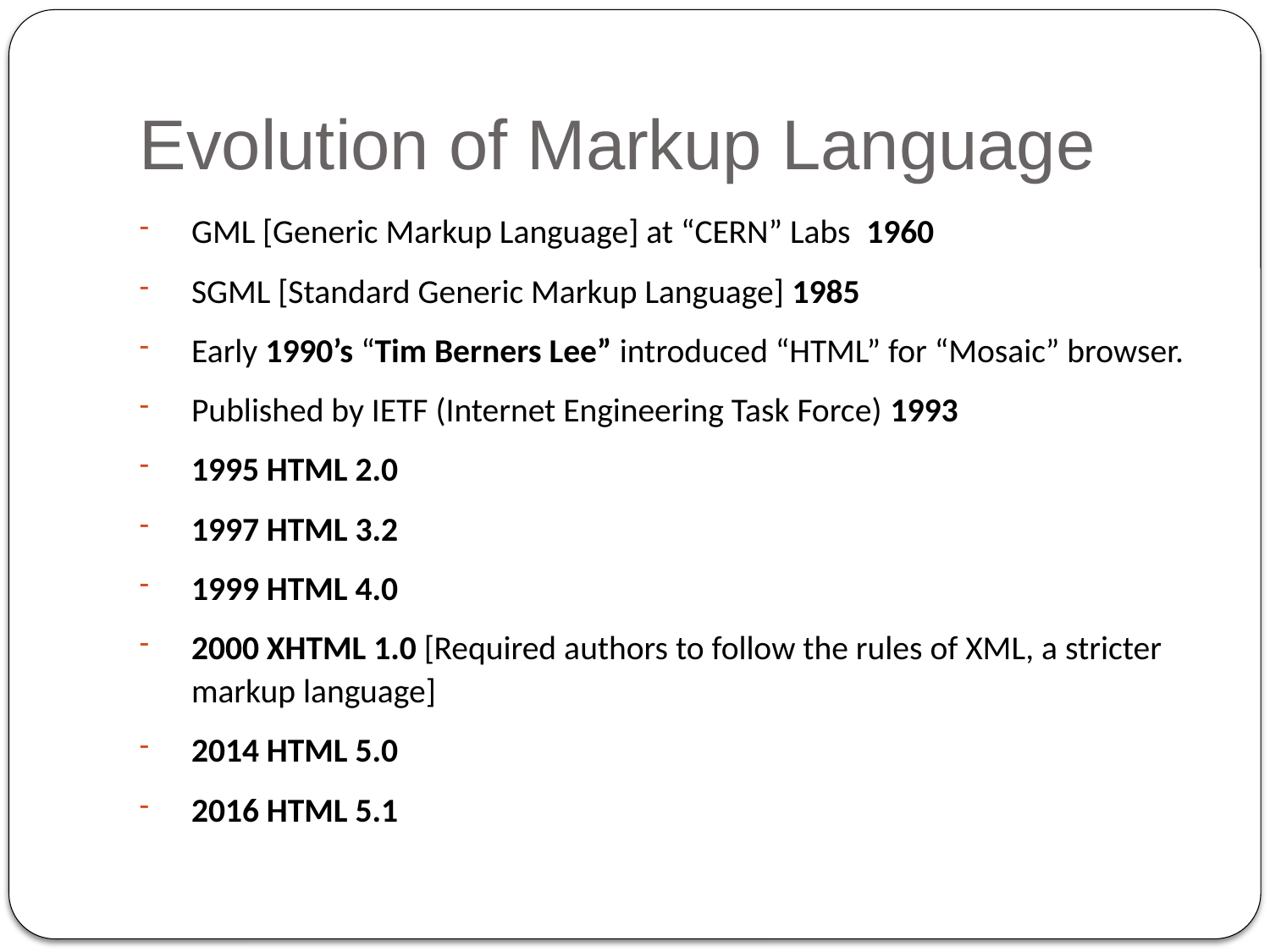

# Evolution of Markup Language
GML [Generic Markup Language] at “CERN” Labs  1960
SGML [Standard Generic Markup Language] 1985
Early 1990’s “Tim Berners Lee” introduced “HTML” for “Mosaic” browser.
Published by IETF (Internet Engineering Task Force) 1993
1995 HTML 2.0
1997 HTML 3.2
1999 HTML 4.0
2000 XHTML 1.0 [Required authors to follow the rules of XML, a stricter markup language]
2014 HTML 5.0
2016 HTML 5.1